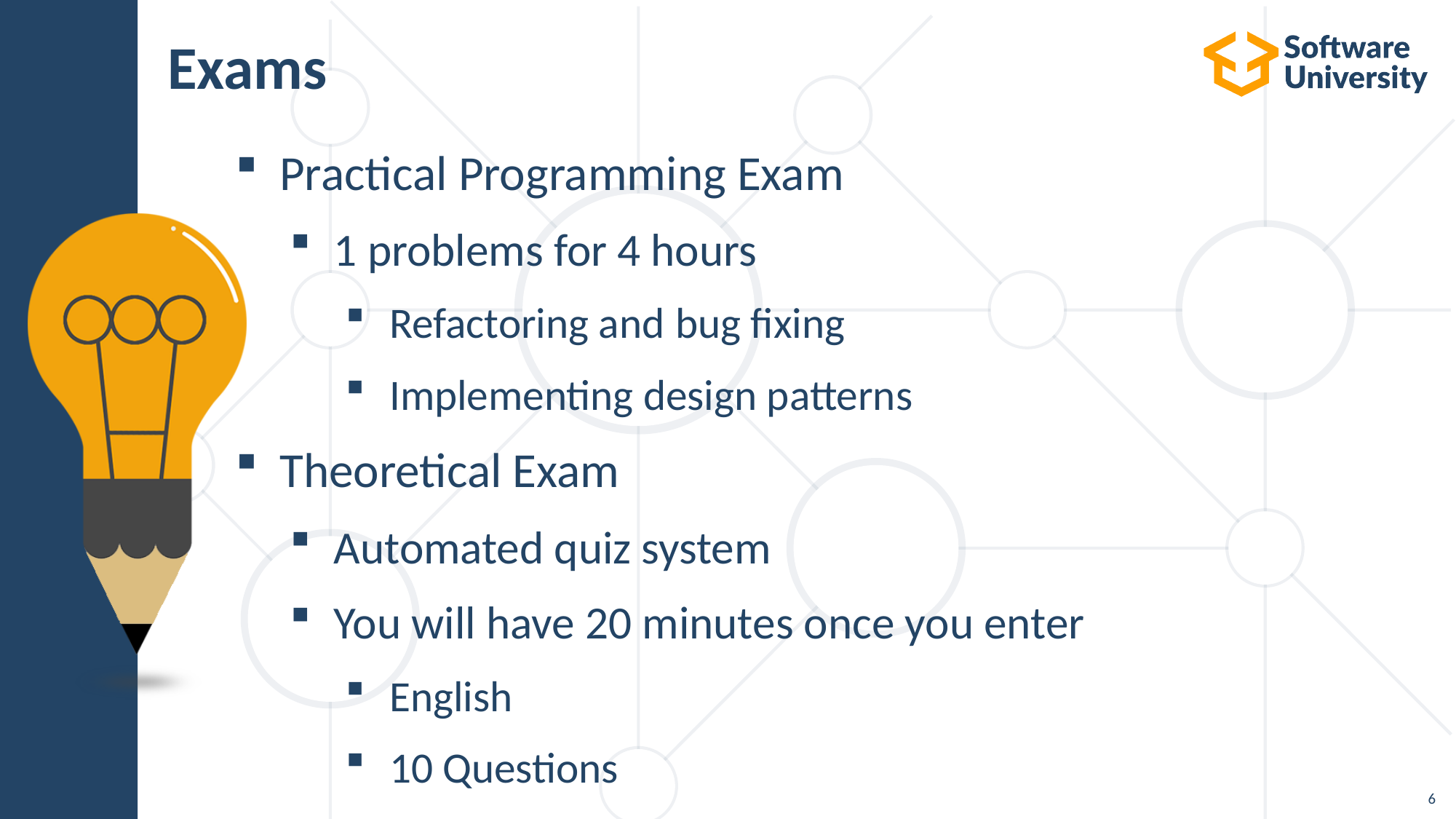

# Exams
Practical Programming Exam
1 problems for 4 hours
Refactoring and bug fixing
Implementing design patterns
Theoretical Exam
Automated quiz system
You will have 20 minutes once you enter
English
10 Questions

6